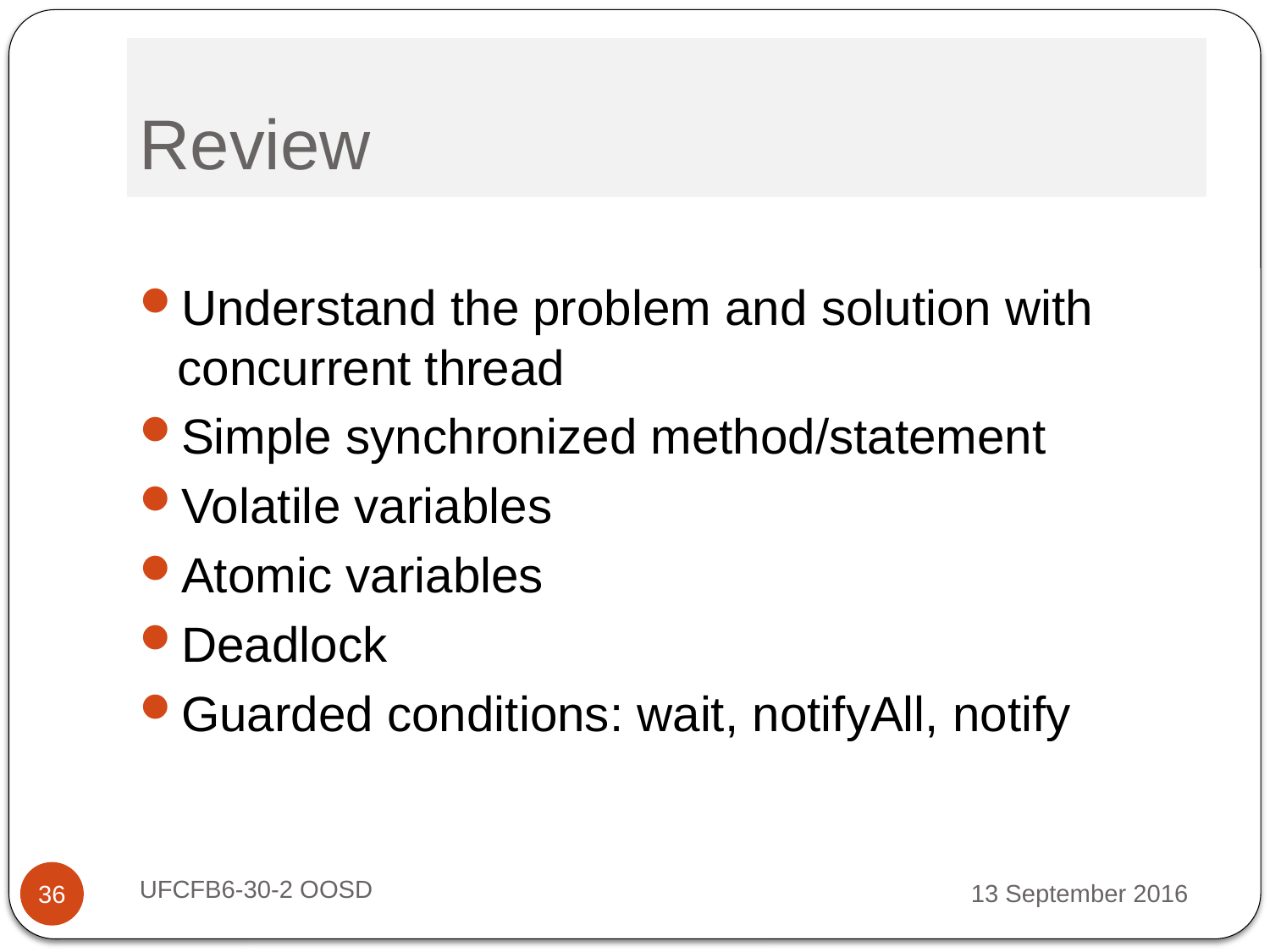

# Review

Understand the problem and solution with concurrent thread
Simple synchronized method/statement
Volatile variables
Atomic variables
Deadlock
Guarded conditions: wait, notifyAll, notify

UFCFB6-30-2 OOSD
13 September 2016
36